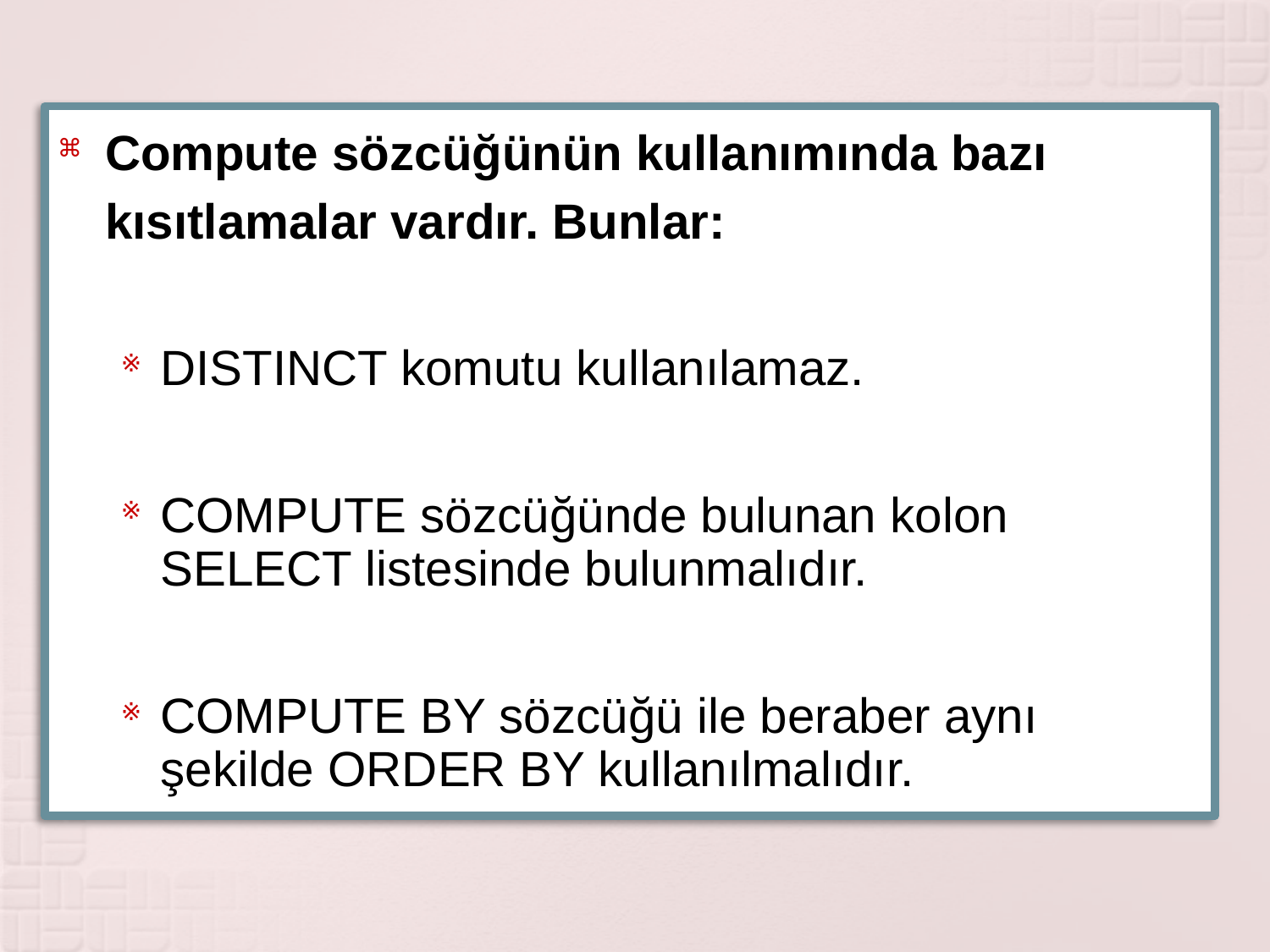

Compute sözcüğünün kullanımında bazı kısıtlamalar vardır. Bunlar:

DISTINCT komutu kullanılamaz.

COMPUTE sözcüğünde bulunan kolon SELECT listesinde bulunmalıdır.

COMPUTE BY sözcüğü ile beraber aynı şekilde ORDER BY kullanılmalıdır.